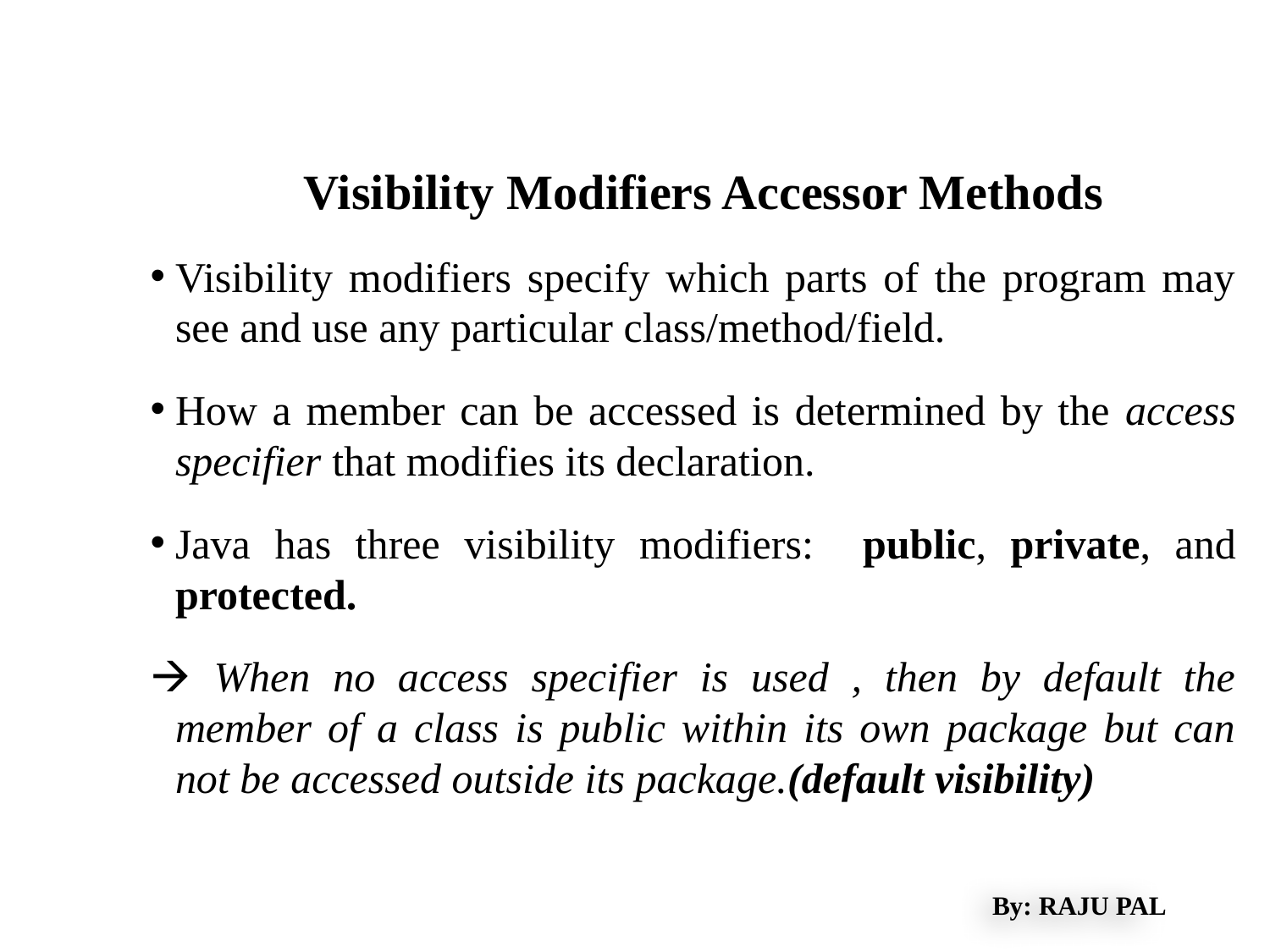

Visibility Modifiers Accessor Methods
Visibility modifiers specify which parts of the program may see and use any particular class/method/field.
How a member can be accessed is determined by the access specifier that modifies its declaration.
Java has three visibility modifiers:  public, private, and protected.
🡪 When no access specifier is used , then by default the member of a class is public within its own package but can not be accessed outside its package.(default visibility)